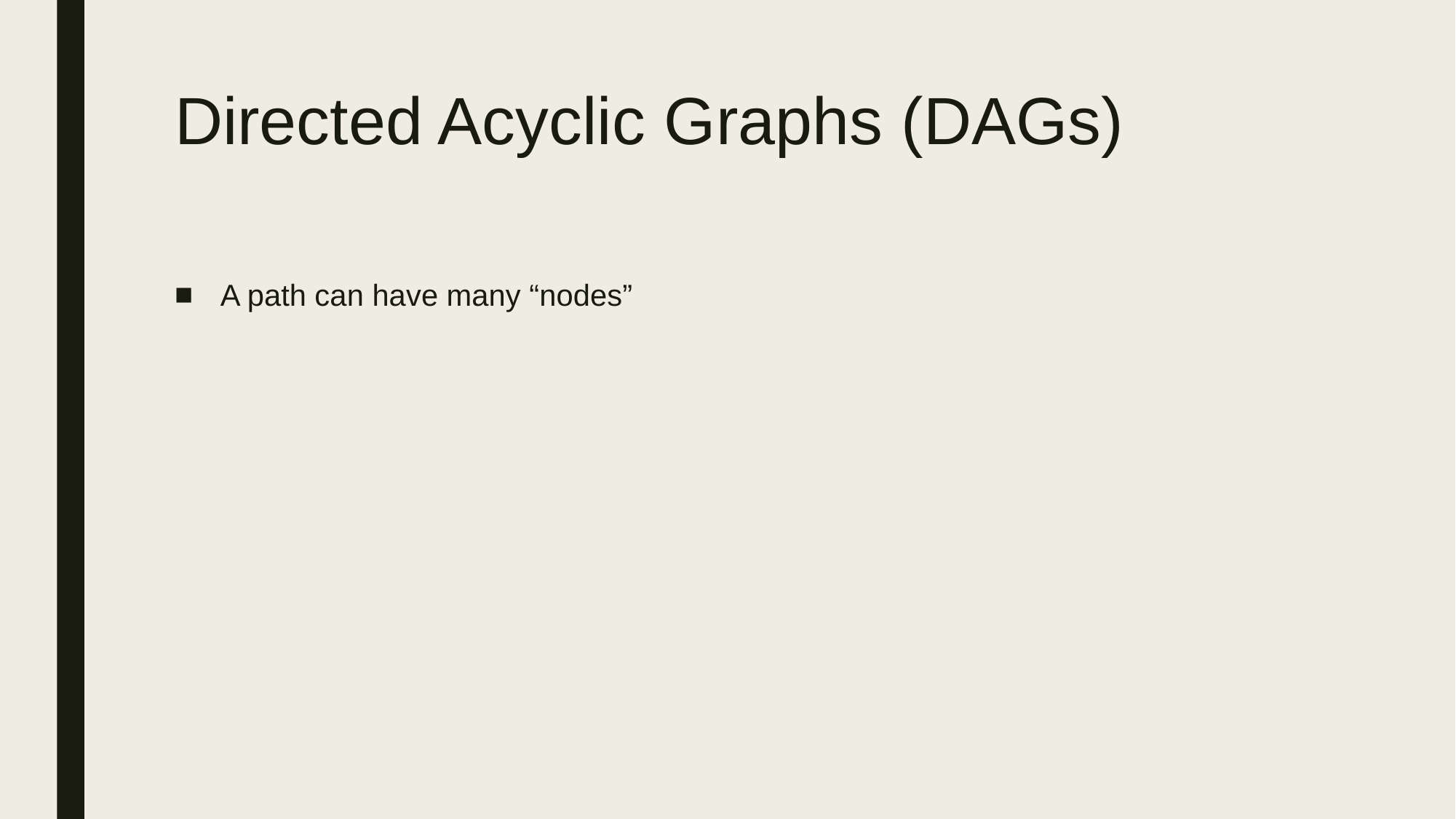

# Directed Acyclic Graphs (DAGs)
A path can have many “nodes”